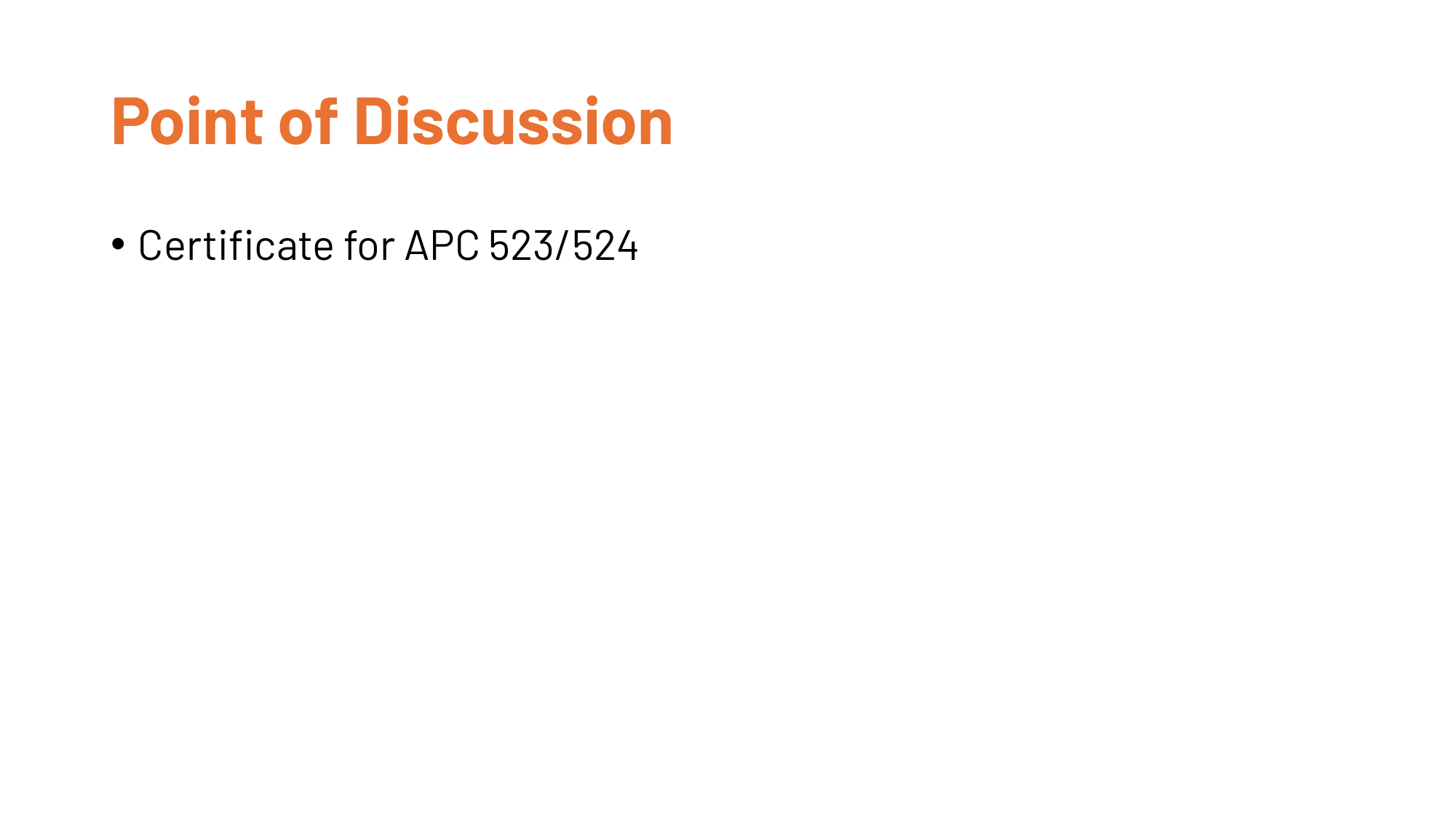

# Point of Discussion
Certificate for APC 523/524